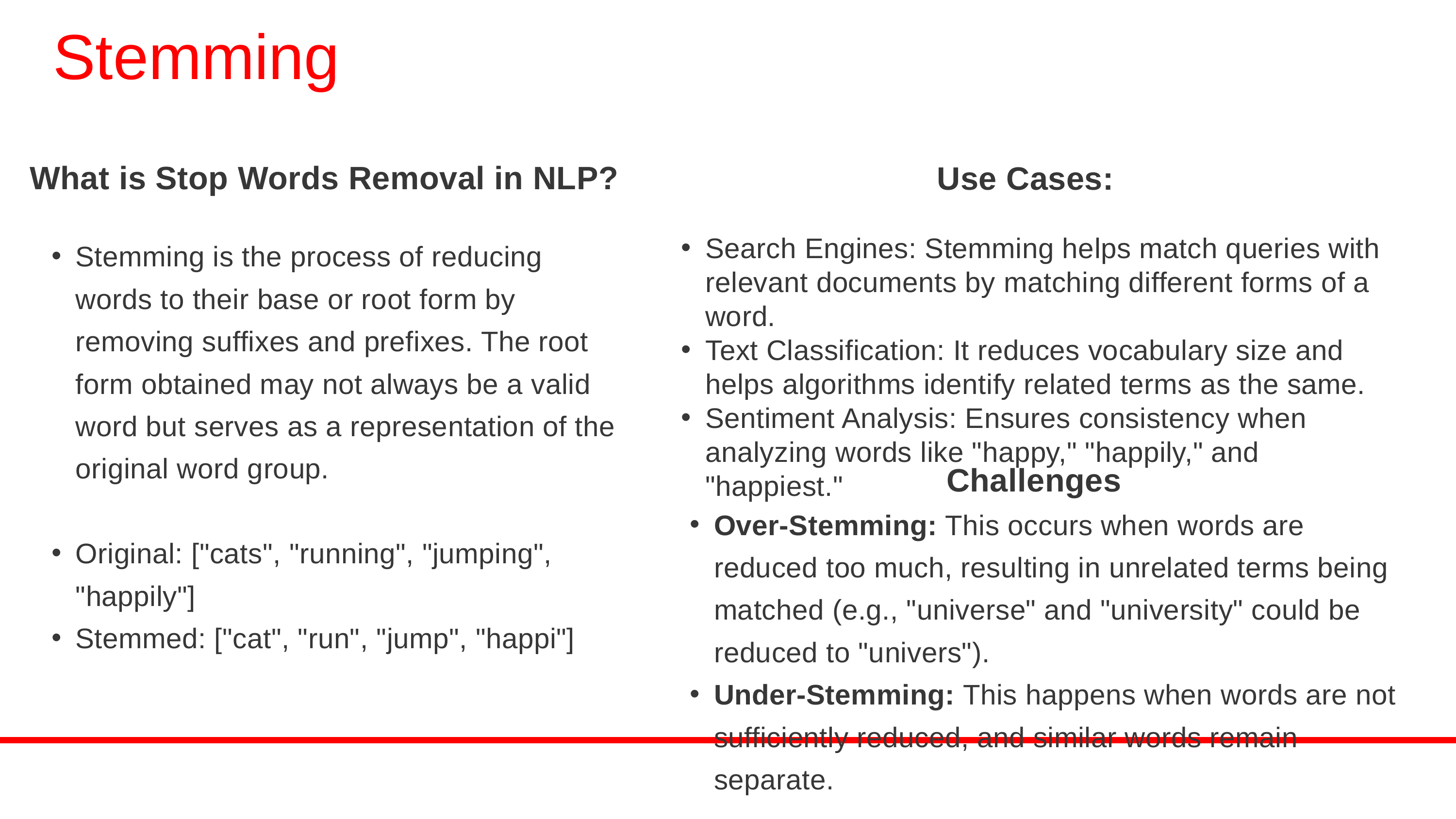

Stemming

Use Cases:

Search Engines: Stemming helps match queries with relevant documents by matching different forms of a word.
Text Classification: It reduces vocabulary size and helps algorithms identify related terms as the same.
Sentiment Analysis: Ensures consistency when analyzing words like "happy," "happily," and "happiest."
What is Stop Words Removal in NLP?

Stemming is the process of reducing words to their base or root form by removing suffixes and prefixes. The root form obtained may not always be a valid word but serves as a representation of the original word group.

Original: ["cats", "running", "jumping", "happily"]
Stemmed: ["cat", "run", "jump", "happi"]

Challenges
Over-Stemming: This occurs when words are reduced too much, resulting in unrelated terms being matched (e.g., "universe" and "university" could be reduced to "univers").
Under-Stemming: This happens when words are not sufficiently reduced, and similar words remain separate.